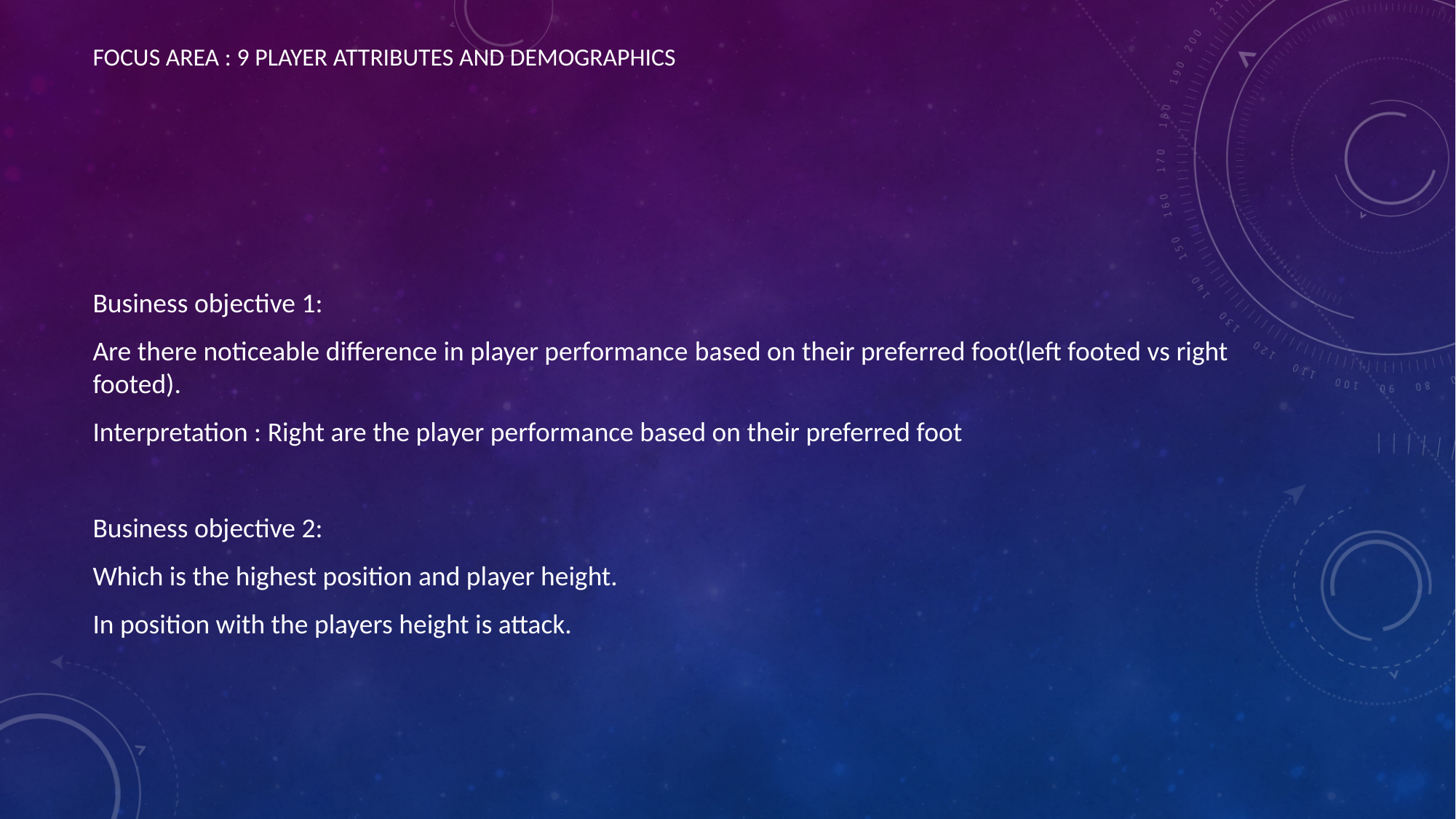

# Focus Area : 9 player attributes and demographics

Business objective 1:
Are there noticeable difference in player performance based on their preferred foot(left footed vs right footed).
Interpretation : Right are the player performance based on their preferred foot

Business objective 2:
Which is the highest position and player height.
In position with the players height is attack.